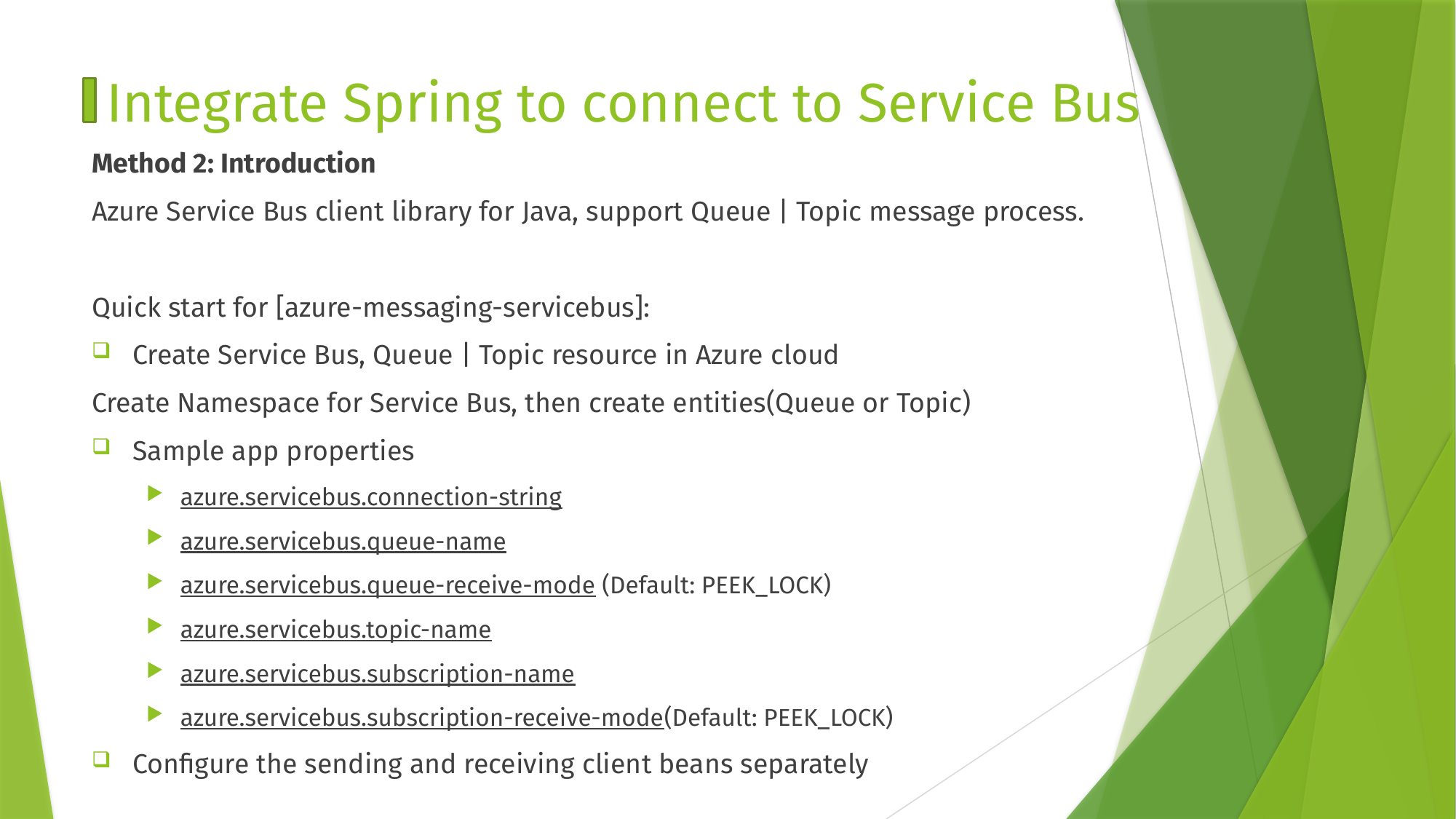

# Integrate Spring to connect to Service Bus

Method 2: Introduction
Azure Service Bus client library for Java, support Queue | Topic message process.

Quick start for [azure-messaging-servicebus]:
Create Service Bus, Queue | Topic resource in Azure cloud
Create Namespace for Service Bus, then create entities(Queue or Topic)
Sample app properties
azure.servicebus.connection-string
azure.servicebus.queue-name
azure.servicebus.queue-receive-mode (Default: PEEK_LOCK)
azure.servicebus.topic-name
azure.servicebus.subscription-name
azure.servicebus.subscription-receive-mode(Default: PEEK_LOCK)
Configure the sending and receiving client beans separately